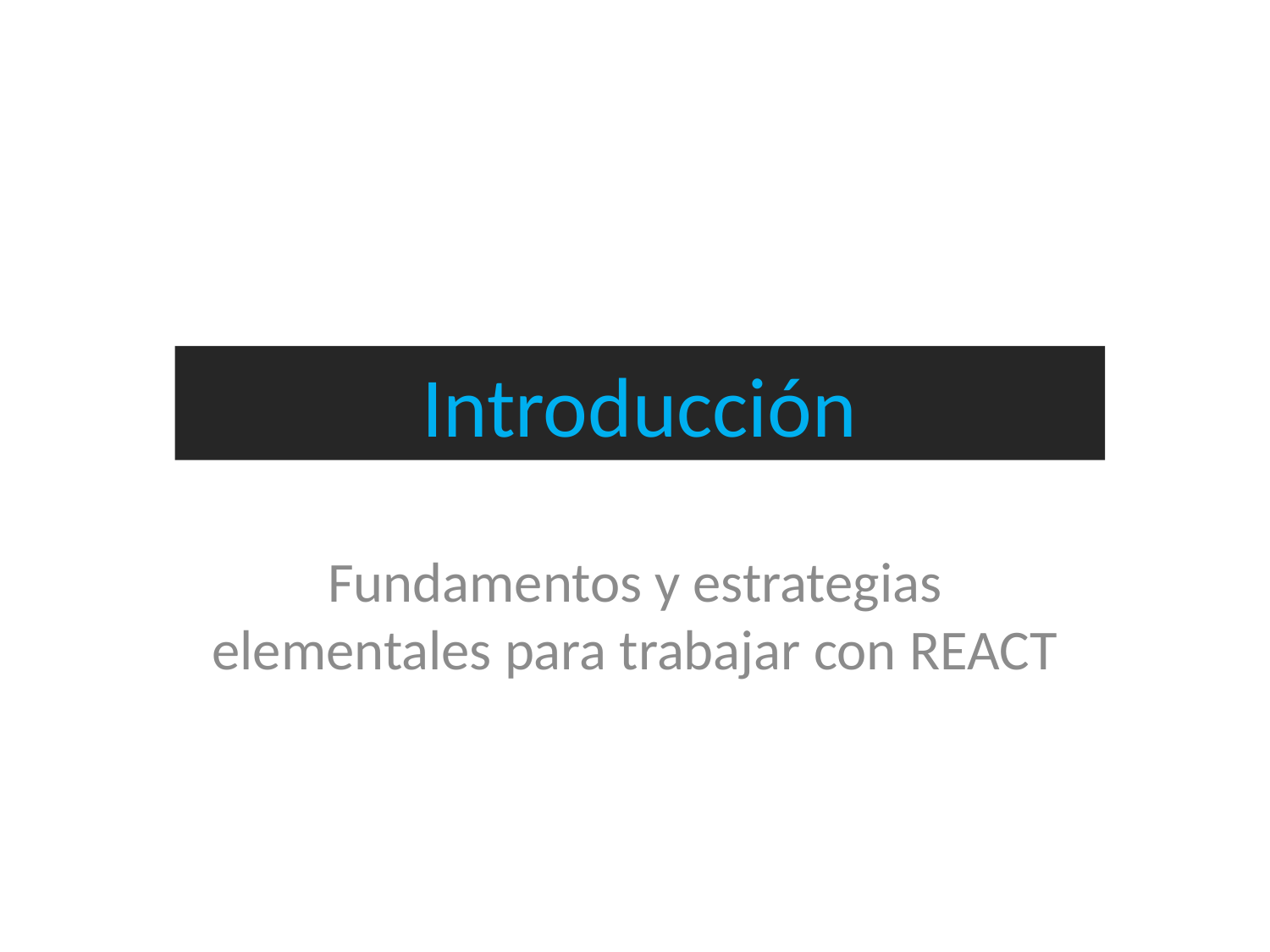

# JavaScript EcmaScript-6
Introducción
Fundamentos y estrategias elementales para trabajar con REACT